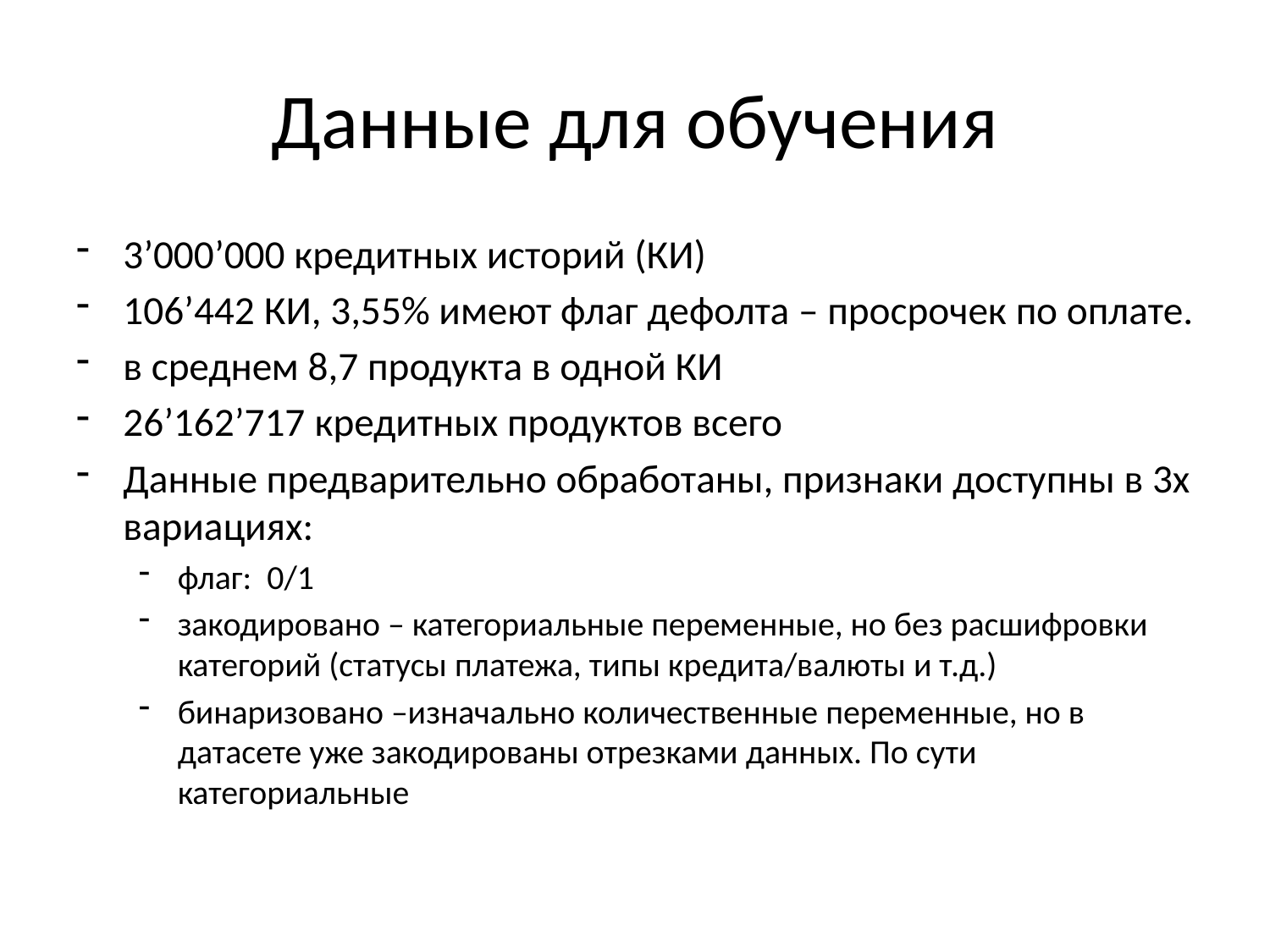

# Данные для обучения
3’000’000 кредитных историй (КИ)
106’442 КИ, 3,55% имеют флаг дефолта – просрочек по оплате.
в среднем 8,7 продукта в одной КИ
26’162’717 кредитных продуктов всего
Данные предварительно обработаны, признаки доступны в 3х вариациях:
флаг:  0/1
закодировано – категориальные переменные, но без расшифровки категорий (статусы платежа, типы кредита/валюты и т.д.)
бинаризовано –изначально количественные переменные, но в датасете уже закодированы отрезками данных. По сути категориальные